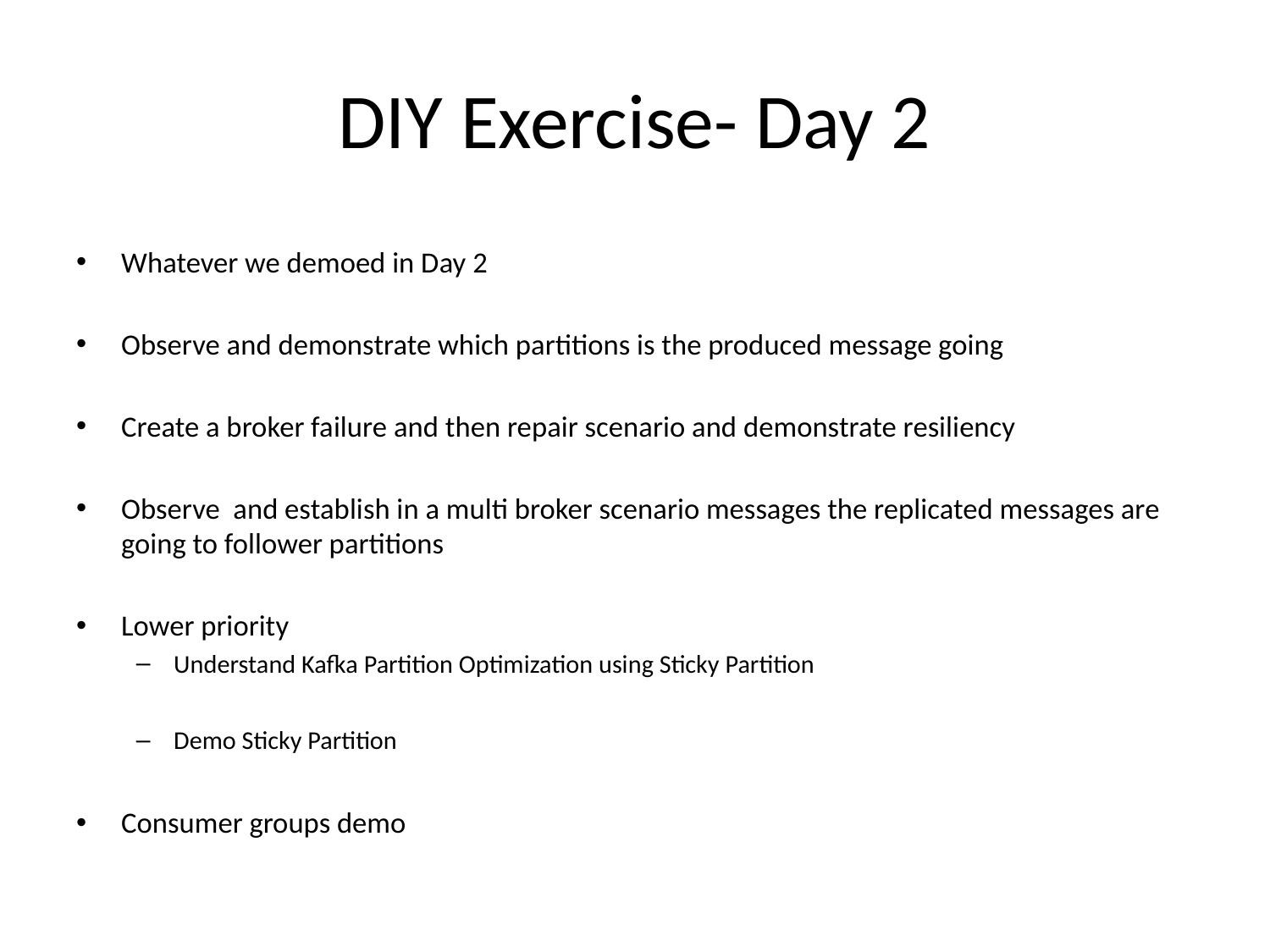

# DIY Exercise- Day 2

Whatever we demoed in Day 2

Observe and demonstrate which partitions is the produced message going

Create a broker failure and then repair scenario and demonstrate resiliency

Observe  and establish in a multi broker scenario messages the replicated messages are going to follower partitions

Lower priority
Understand Kafka Partition Optimization using Sticky Partition

Demo Sticky Partition

Consumer groups demo